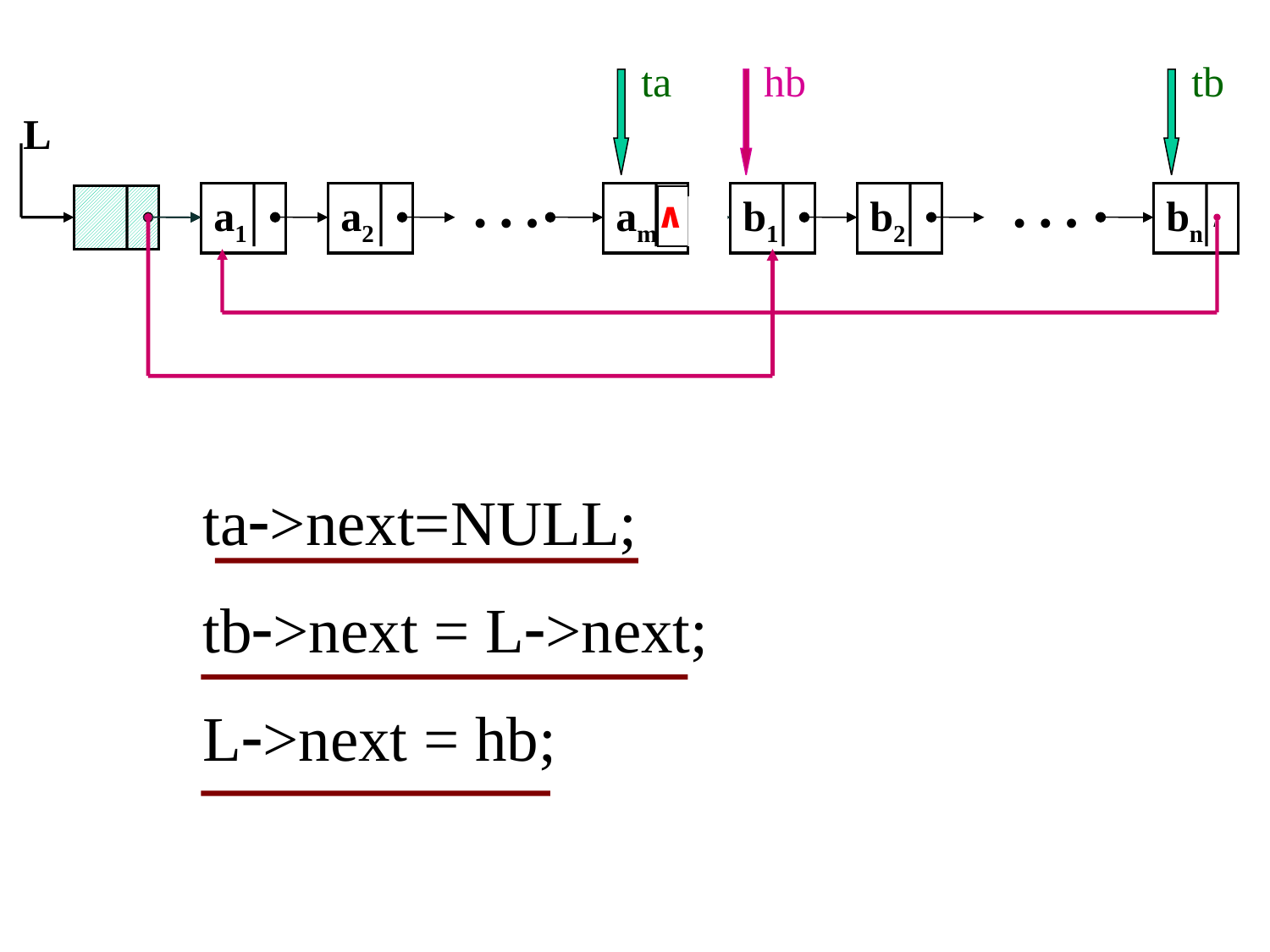

ta

hb

tb

L

…
…
a1

a2

am

b1

b2

bn

∧

∧

ta−>next=NULL;
tb−>next = L−>next;
L−>next = hb;